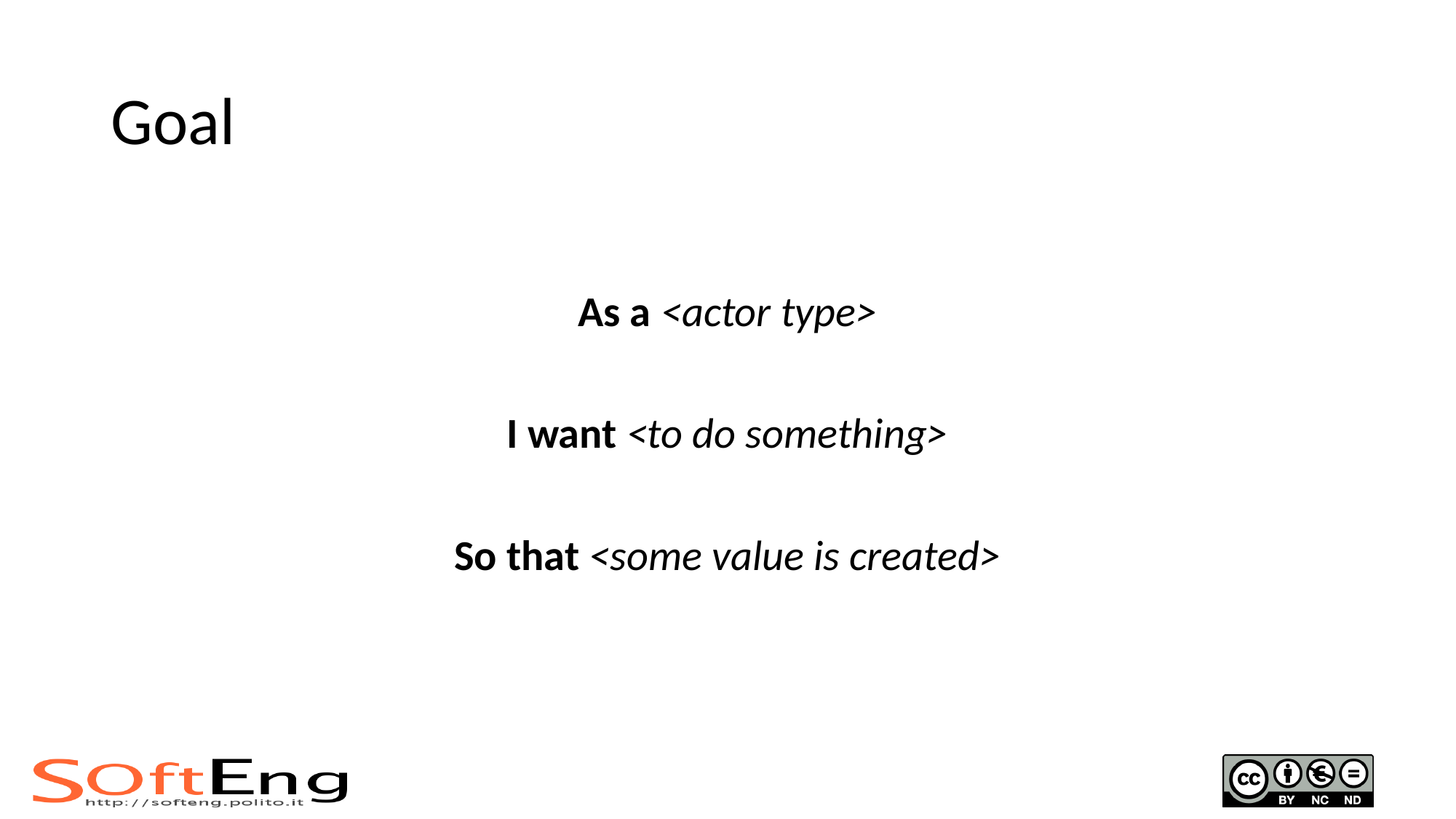

# Goal

As a <actor type>

I want <to do something>

So that <some value is created>